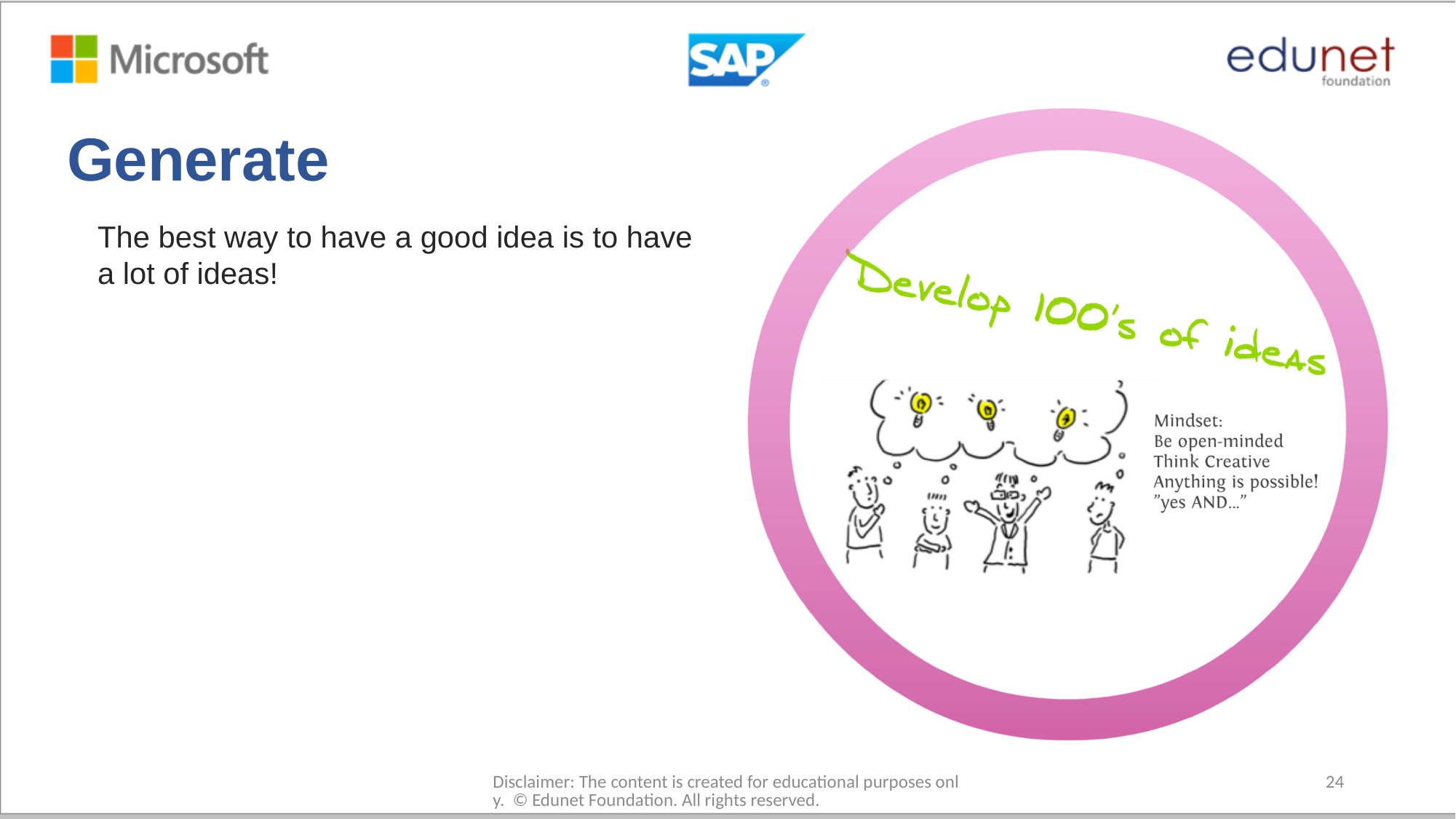

Generate

The best way to have a good idea is to have a lot of ideas!
Disclaimer: The content is created for educational purposes only.  © Edunet Foundation. All rights reserved.​
24